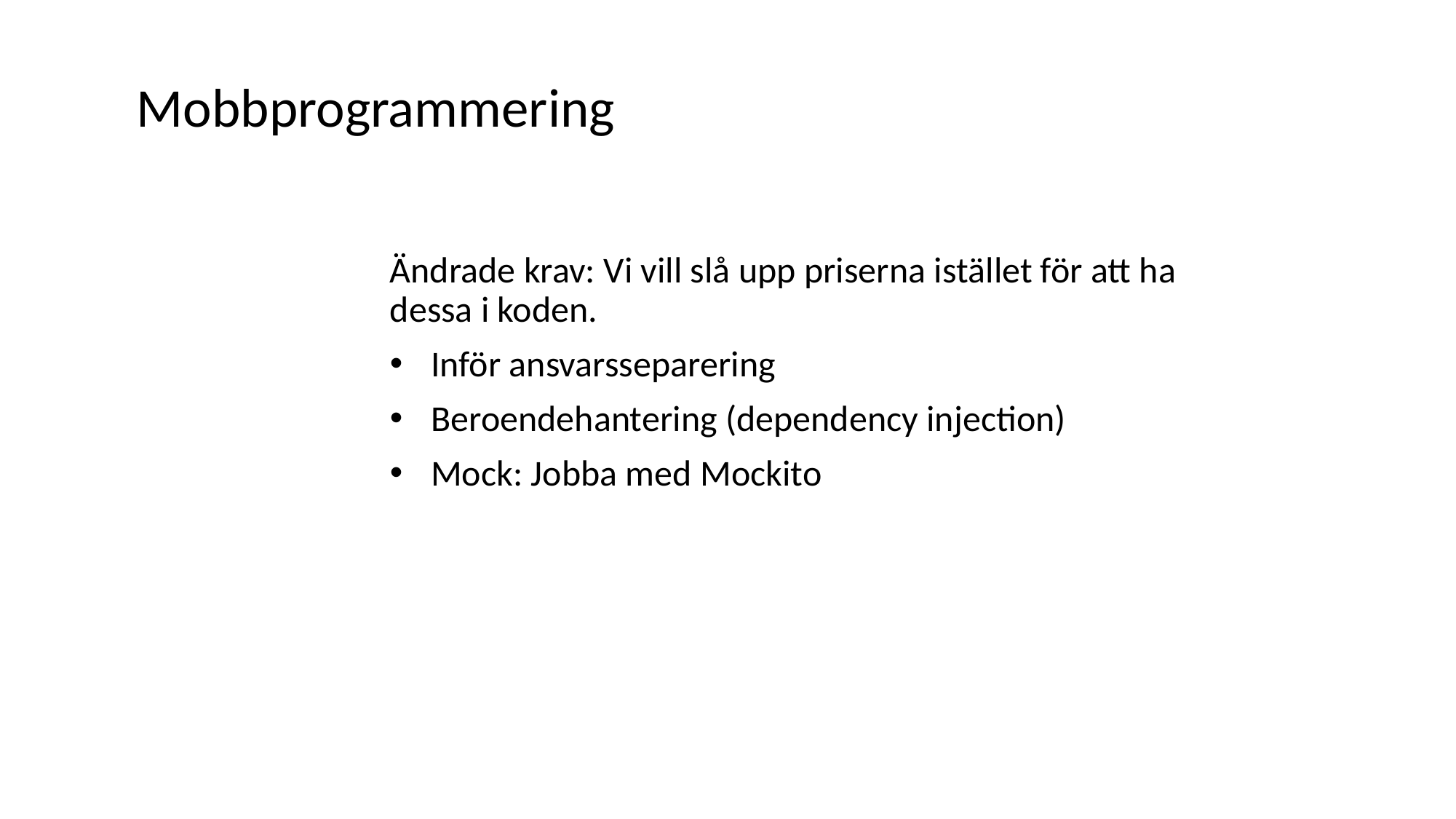

# Mobbprogrammering
Ändrade krav: Vi vill slå upp priserna istället för att ha dessa i koden.
Inför ansvarsseparering
Beroendehantering (dependency injection)
Mock: Jobba med Mockito